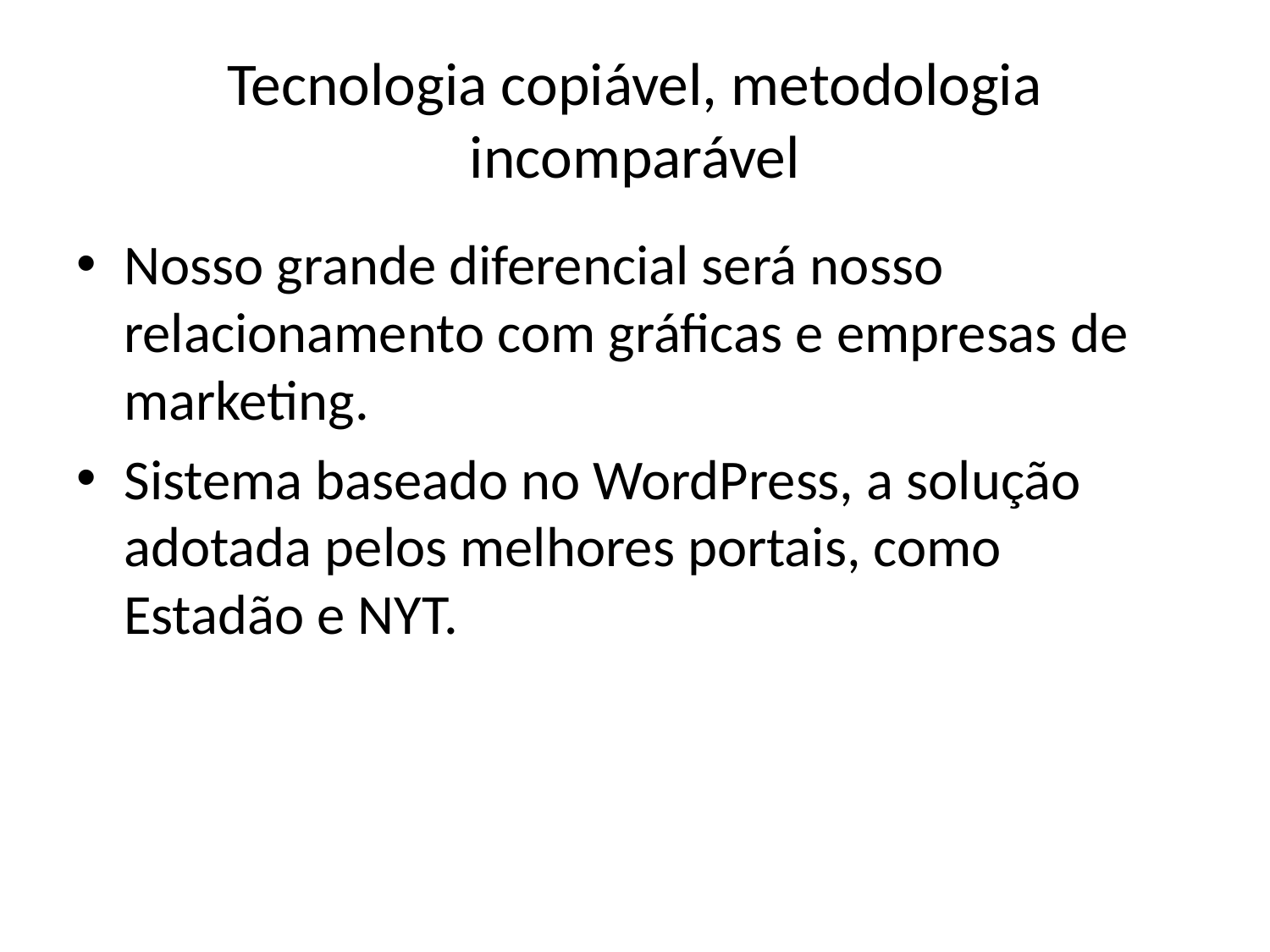

# Tecnologia copiável, metodologia incomparável
Nosso grande diferencial será nosso relacionamento com gráficas e empresas de marketing.
Sistema baseado no WordPress, a solução adotada pelos melhores portais, como Estadão e NYT.